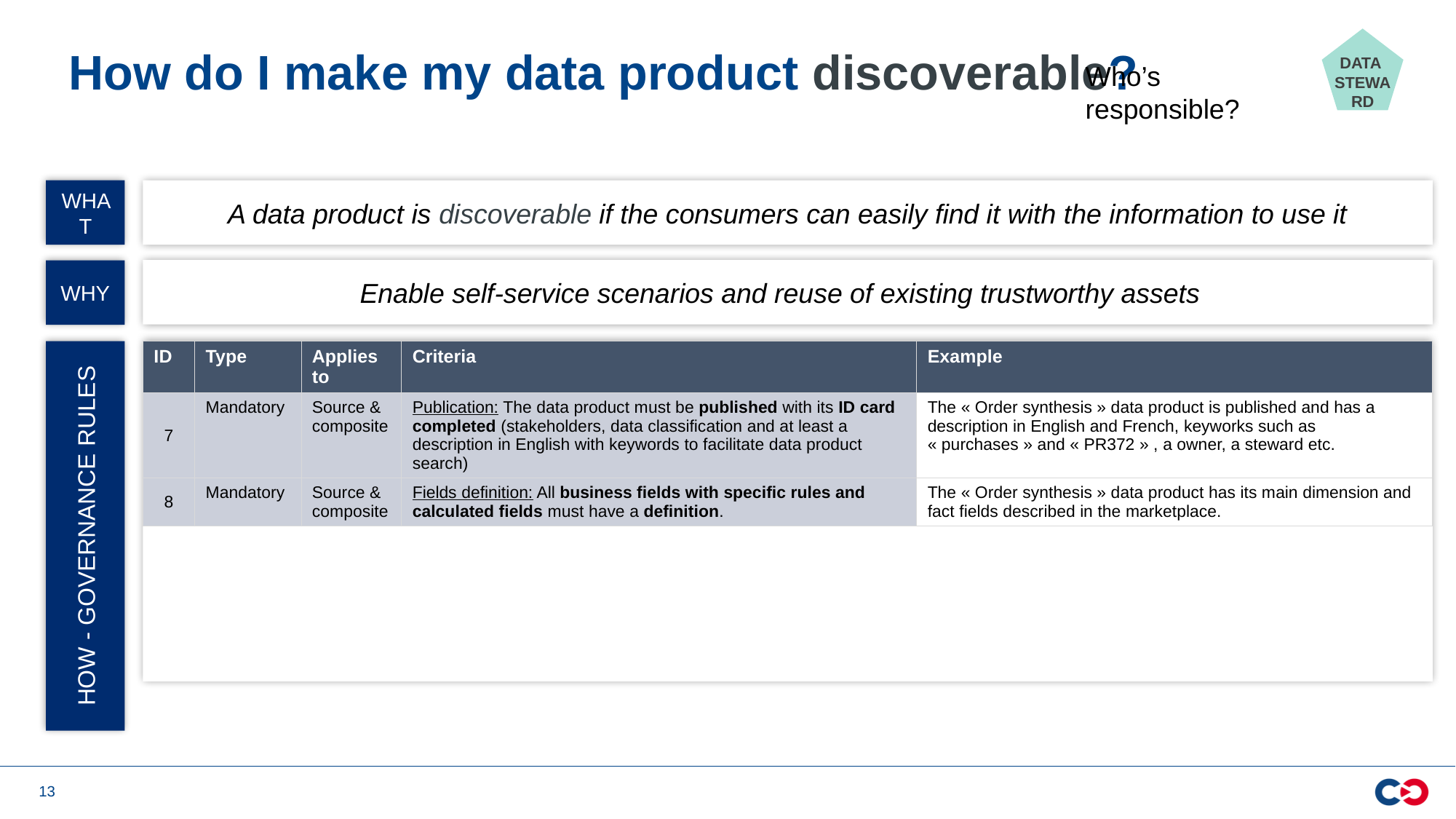

# How do I make my data product discoverable?

DATA
STEWARD
Who’s responsible?
WHAT

A data product is discoverable if the consumers can easily find it with the information to use it

WHY
Enable self-service scenarios and reuse of existing trustworthy assets

HOW - GOVERNANCE RULES
| ID | Type | Applies to | Criteria | Example |
| --- | --- | --- | --- | --- |
| 7 | Mandatory | Source & composite | Publication: The data product must be published with its ID card completed (stakeholders, data classification and at least a description in English with keywords to facilitate data product search) | The « Order synthesis » data product is published and has a description in English and French, keyworks such as « purchases » and « PR372 » , a owner, a steward etc. |
| 8 | Mandatory | Source & composite | Fields definition: All business fields with specific rules and calculated fields must have a definition. | The « Order synthesis » data product has its main dimension and fact fields described in the marketplace. |